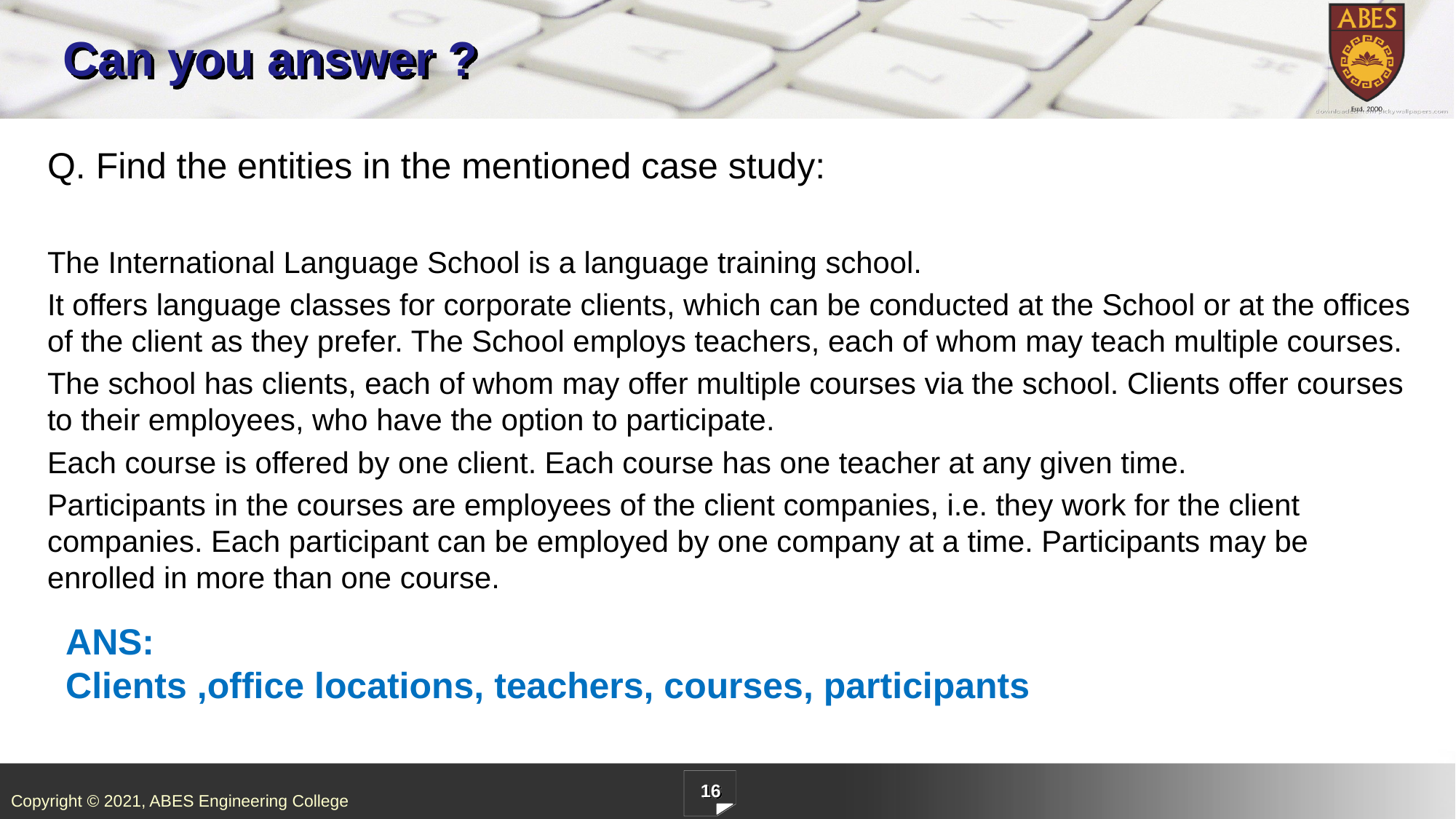

# Can you answer ?
Q. Find the entities in the mentioned case study:

The International Language School is a language training school.
It offers language classes for corporate clients, which can be conducted at the School or at the offices of the client as they prefer. The School employs teachers, each of whom may teach multiple courses.
The school has clients, each of whom may offer multiple courses via the school. Clients offer courses to their employees, who have the option to participate.
Each course is offered by one client. Each course has one teacher at any given time.
Participants in the courses are employees of the client companies, i.e. they work for the client companies. Each participant can be employed by one company at a time. Participants may be enrolled in more than one course.
ANS:
Clients ,office locations, teachers, courses, participants

16